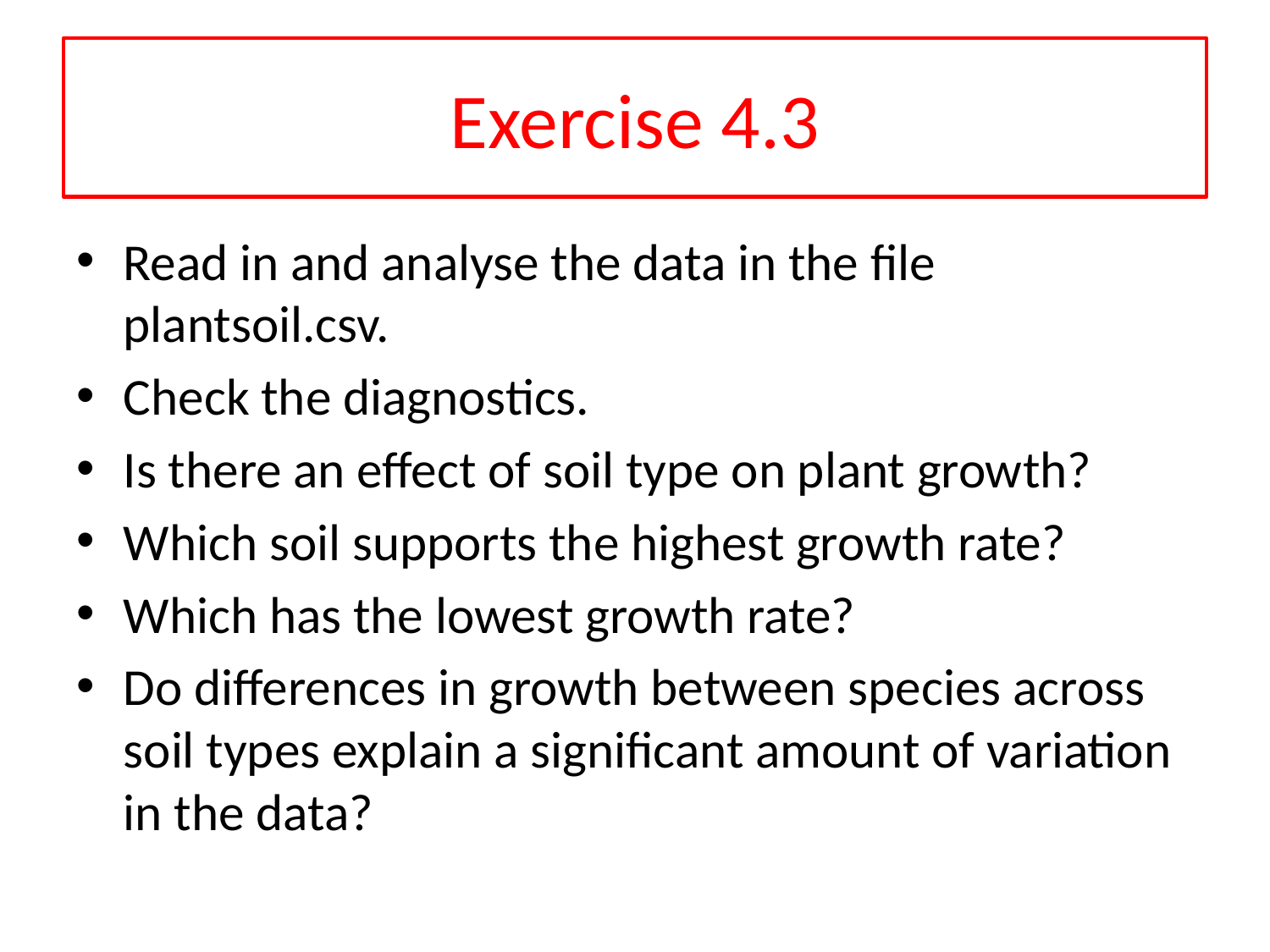

# Exercise 4.3
Read in and analyse the data in the file plantsoil.csv.
Check the diagnostics.
Is there an effect of soil type on plant growth?
Which soil supports the highest growth rate?
Which has the lowest growth rate?
Do differences in growth between species across soil types explain a significant amount of variation in the data?